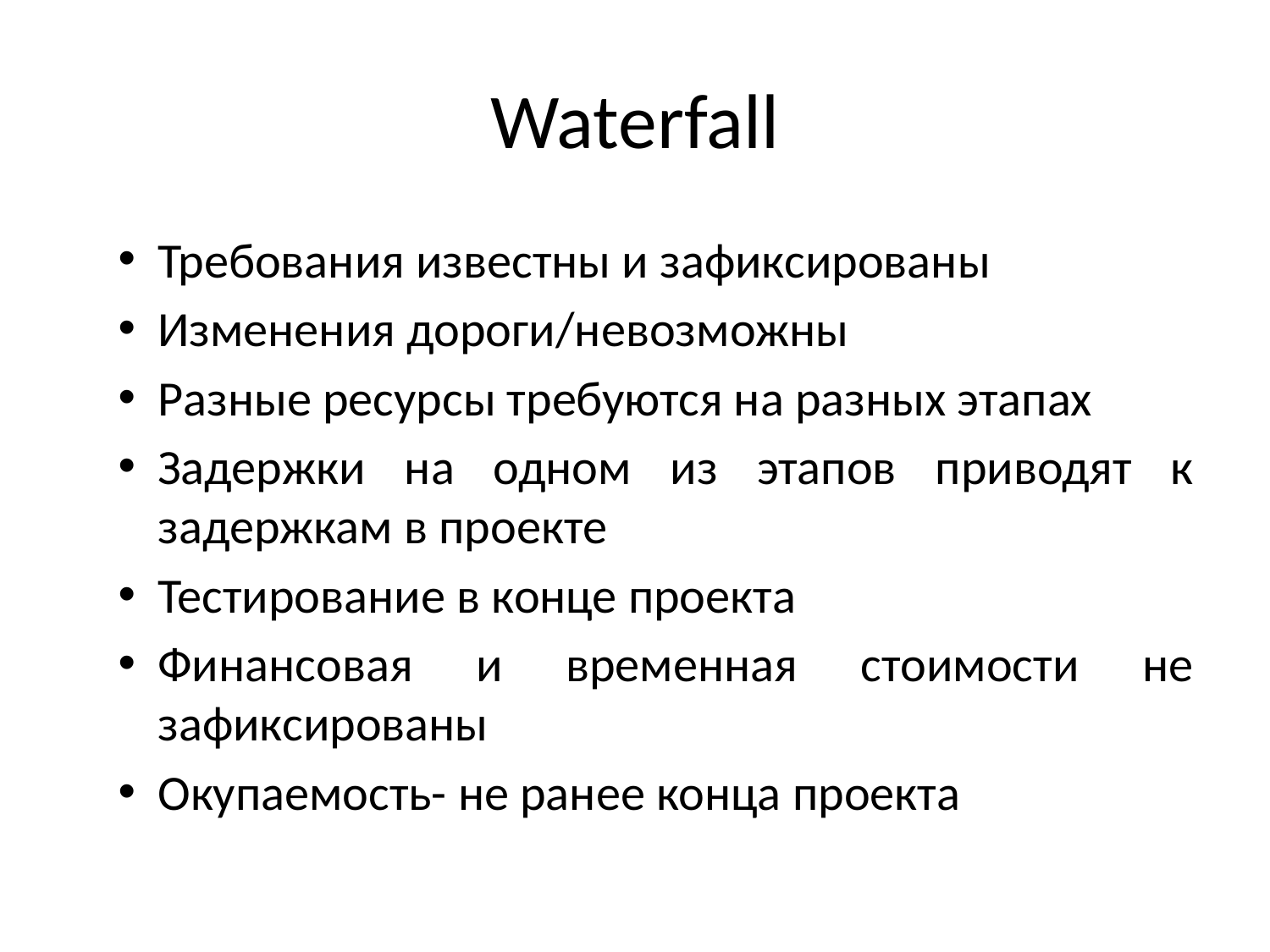

# Waterfall
Требования известны и зафиксированы
Изменения дороги/невозможны
Разные ресурсы требуются на разных этапах
Задержки на одном из этапов приводят к задержкам в проекте
Тестирование в конце проекта
Финансовая и временная стоимости не зафиксированы
Окупаемость- не ранее конца проекта